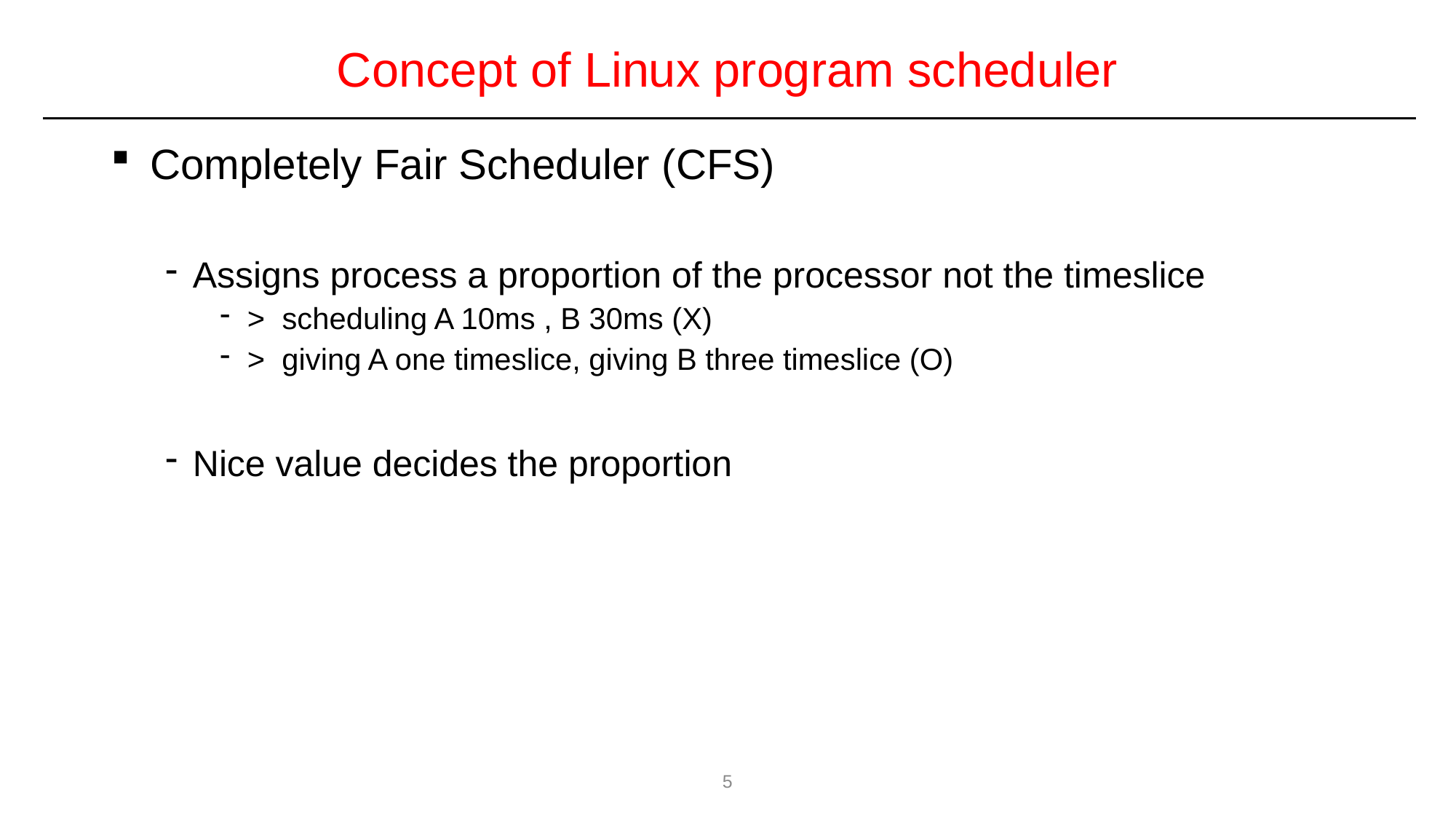

# Concept of Linux program scheduler
 Completely Fair Scheduler (CFS)

Assigns process a proportion of the processor not the timeslice
>  scheduling A 10ms , B 30ms (X)
>  giving A one timeslice, giving B three timeslice (O)

Nice value decides the proportion

5